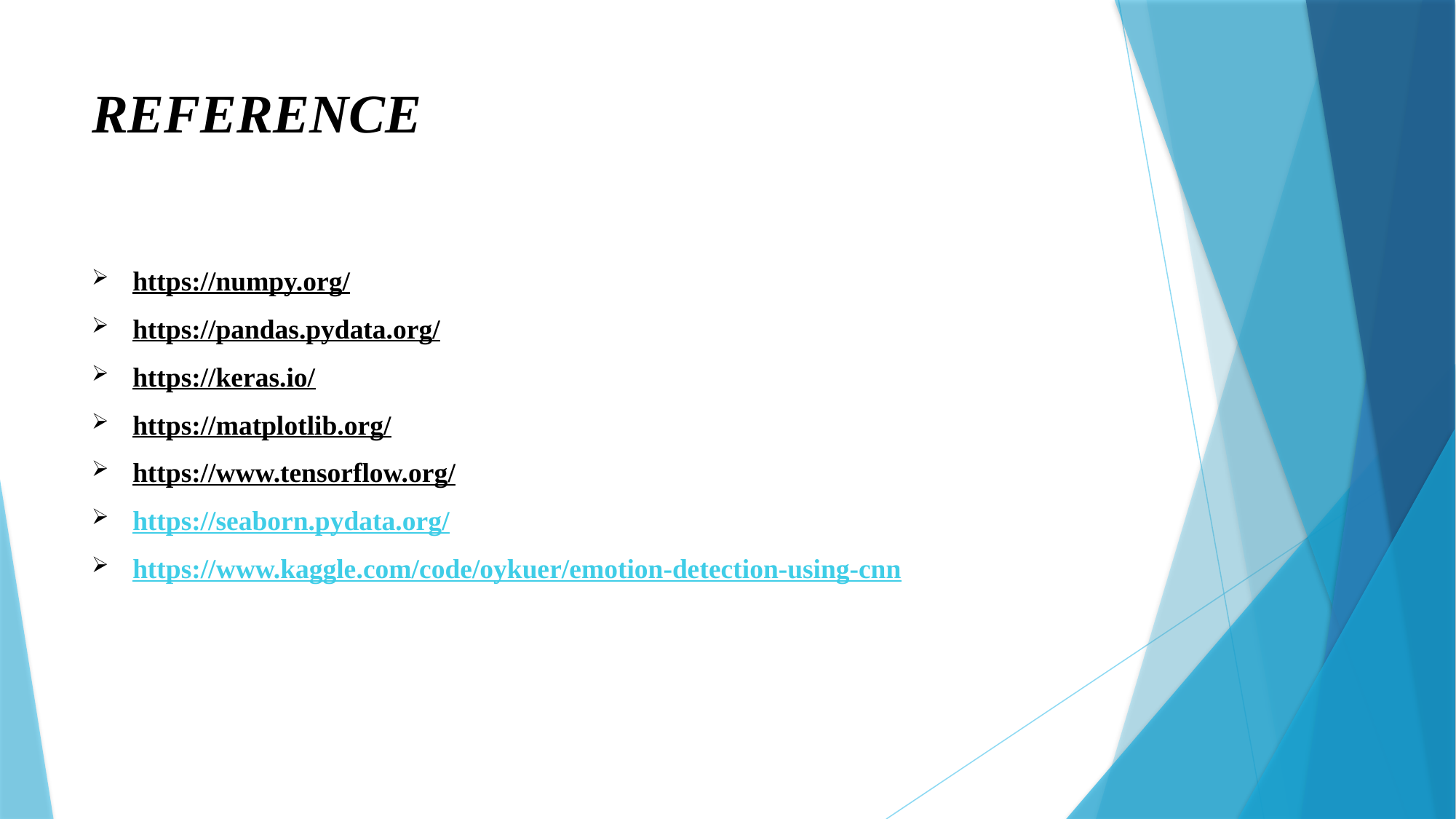

# REFERENCE
https://numpy.org/
https://pandas.pydata.org/
https://keras.io/
https://matplotlib.org/
https://www.tensorflow.org/
https://seaborn.pydata.org/
https://www.kaggle.com/code/oykuer/emotion-detection-using-cnn